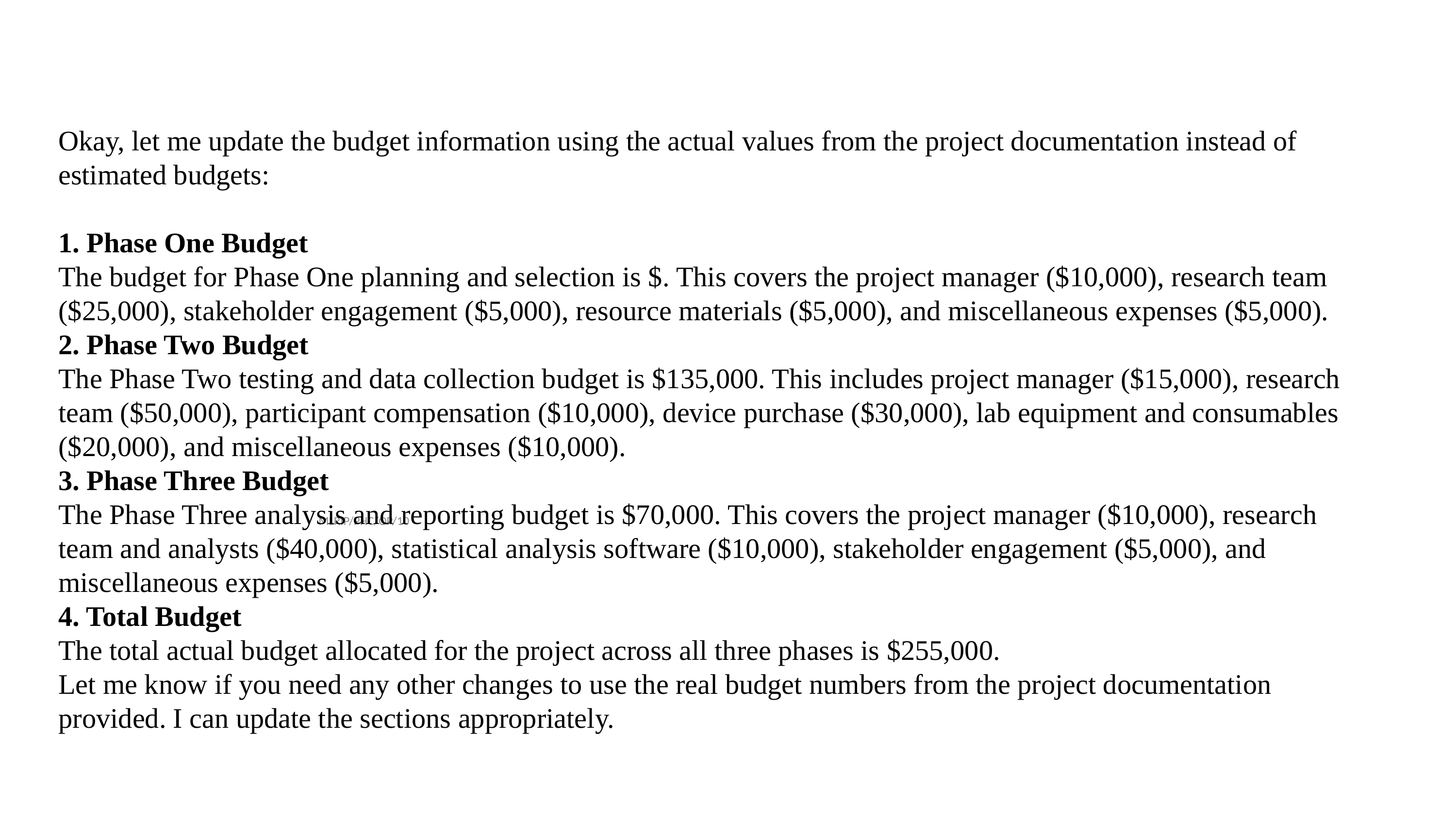

# Okay, let me update the budget information using the actual values from the project documentation instead of estimated budgets: 1. Phase One Budget The budget for Phase One planning and selection is $. This covers the project manager ($10,000), research team ($25,000), stakeholder engagement ($5,000), resource materials ($5,000), and miscellaneous expenses ($5,000). 2. Phase Two Budget  The Phase Two testing and data collection budget is $135,000. This includes project manager ($15,000), research team ($50,000), participant compensation ($10,000), device purchase ($30,000), lab equipment and consumables ($20,000), and miscellaneous expenses ($10,000). 3. Phase Three Budget The Phase Three analysis and reporting budget is $70,000. This covers the project manager ($10,000), research team and analysts ($40,000), statistical analysis software ($10,000), stakeholder engagement ($5,000), and miscellaneous expenses ($5,000). 4. Total Budget  The total actual budget allocated for the project across all three phases is $255,000. Let me know if you need any other changes to use the real budget numbers from the project documentation provided. I can update the sections appropriately.
MLRIP/PHC/OP/10